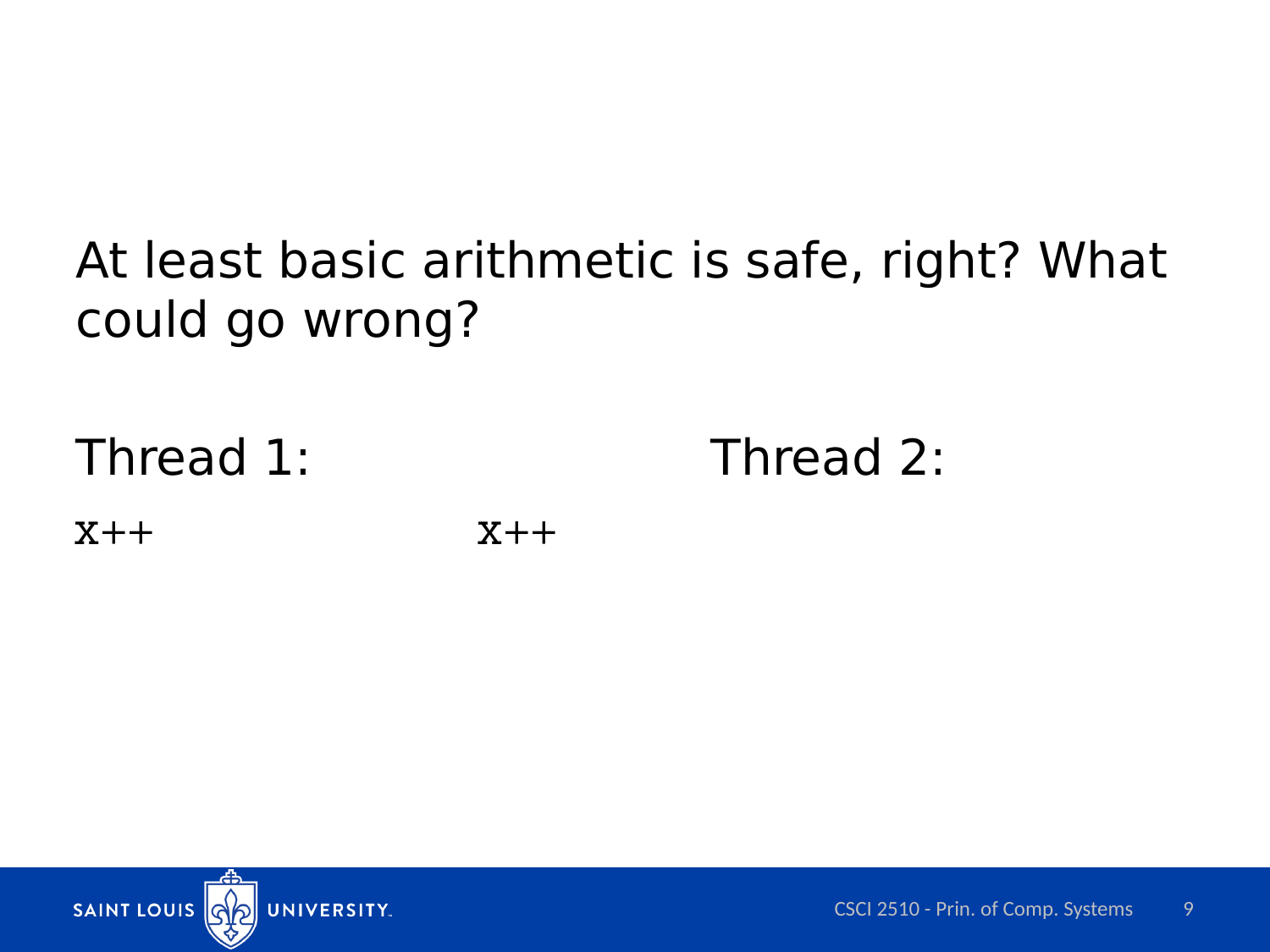

At least basic arithmetic is safe, right? What could go wrong?

Thread 1:				Thread 2:
x++            x++
CSCI 2510 - Prin. of Comp. Systems
9